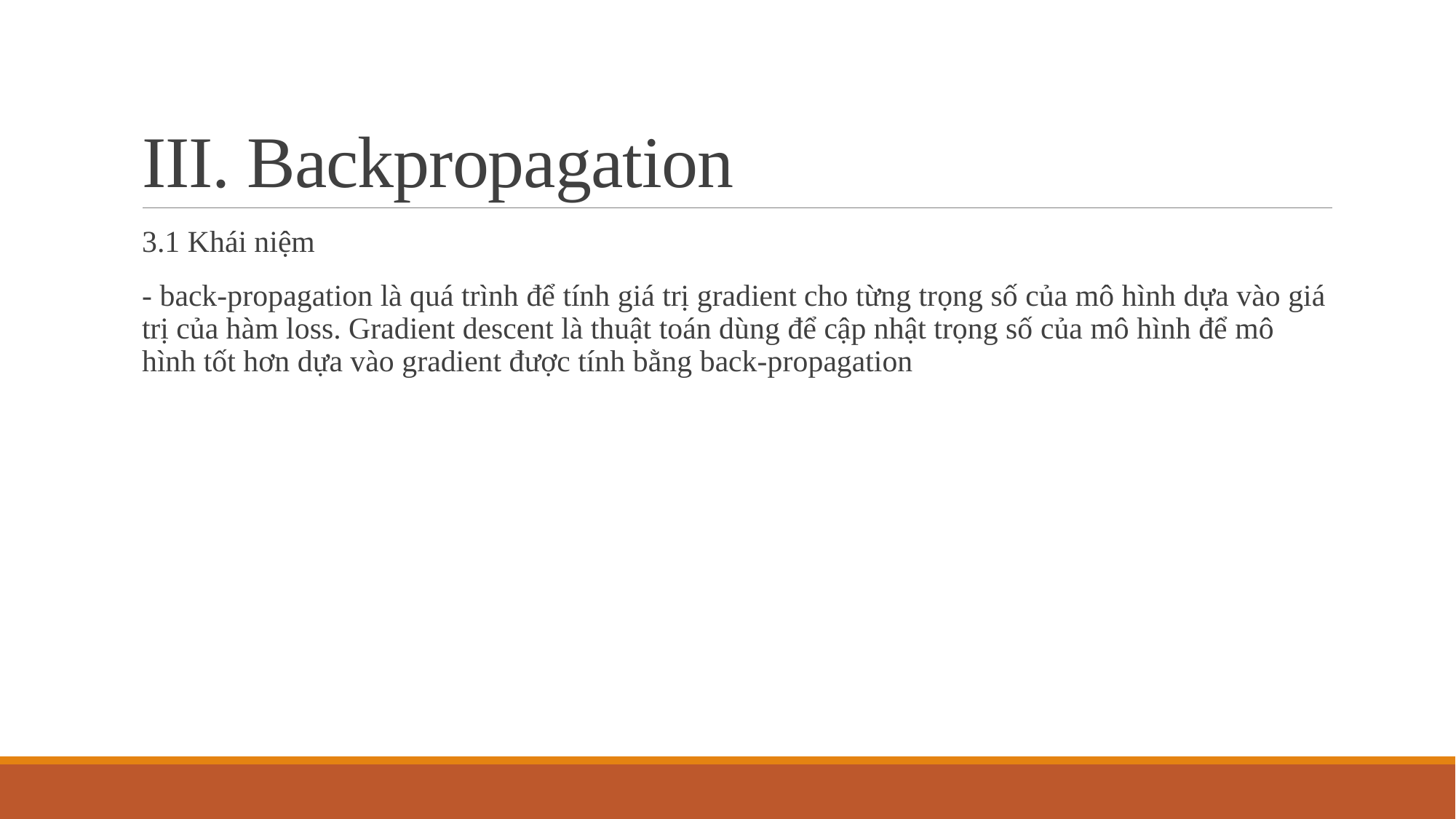

# III. Backpropagation
3.1 Khái niệm
- back-propagation là quá trình để tính giá trị gradient cho từng trọng số của mô hình dựa vào giá trị của hàm loss. Gradient descent là thuật toán dùng để cập nhật trọng số của mô hình để mô hình tốt hơn dựa vào gradient được tính bằng back-propagation